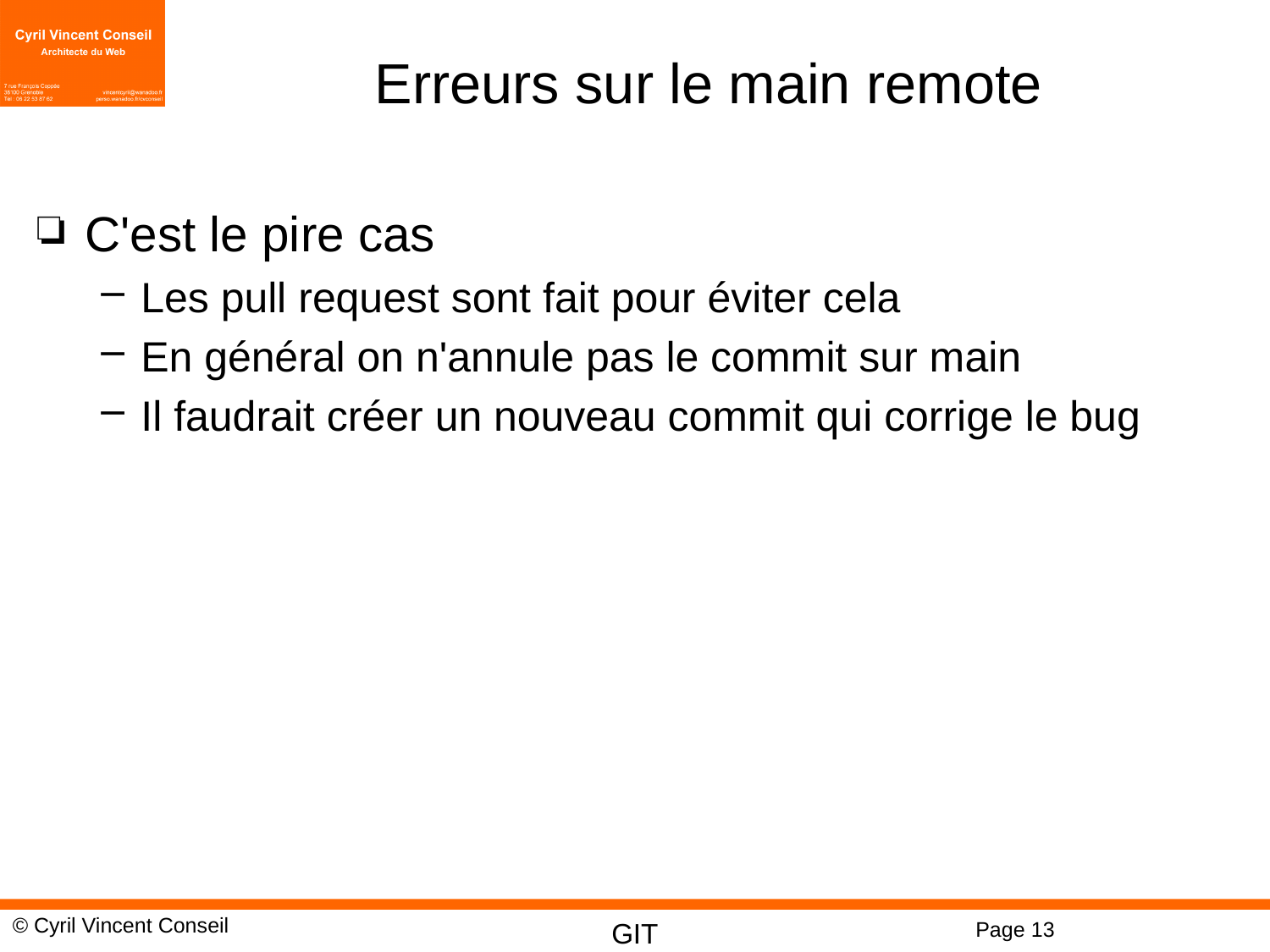

# Erreurs sur le main remote
C'est le pire cas
Les pull request sont fait pour éviter cela
En général on n'annule pas le commit sur main
Il faudrait créer un nouveau commit qui corrige le bug